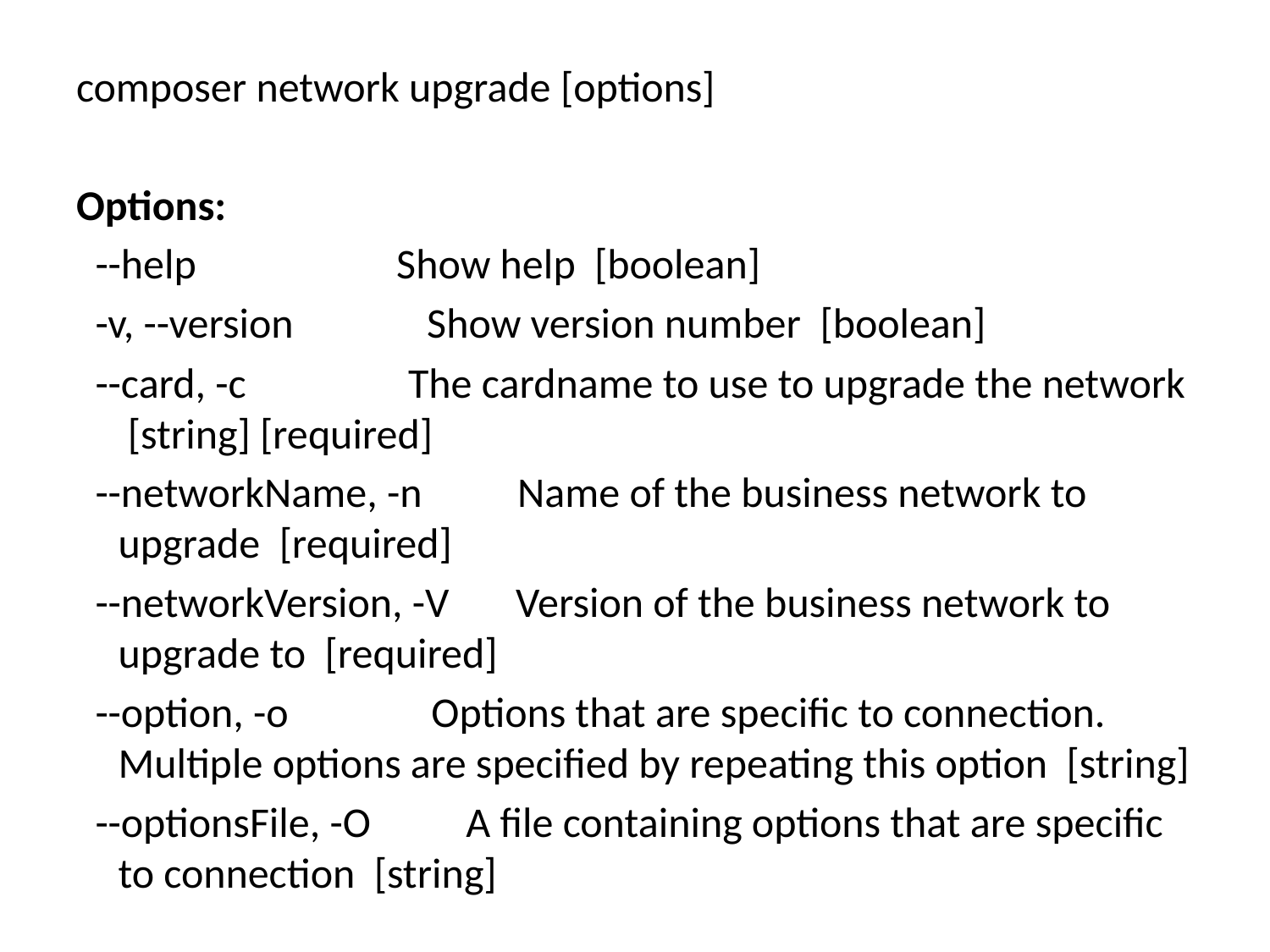

composer network upgrade [options]

Options:
  --help                     Show help  [boolean]
  -v, --version              Show version number  [boolean]
  --card, -c                 The cardname to use to upgrade the network  [string] [required]
  --networkName, -n          Name of the business network to upgrade  [required]
  --networkVersion, -V       Version of the business network to upgrade to  [required]
  --option, -o               Options that are specific to connection. Multiple options are specified by repeating this option  [string]
  --optionsFile, -O          A file containing options that are specific to connection  [string]